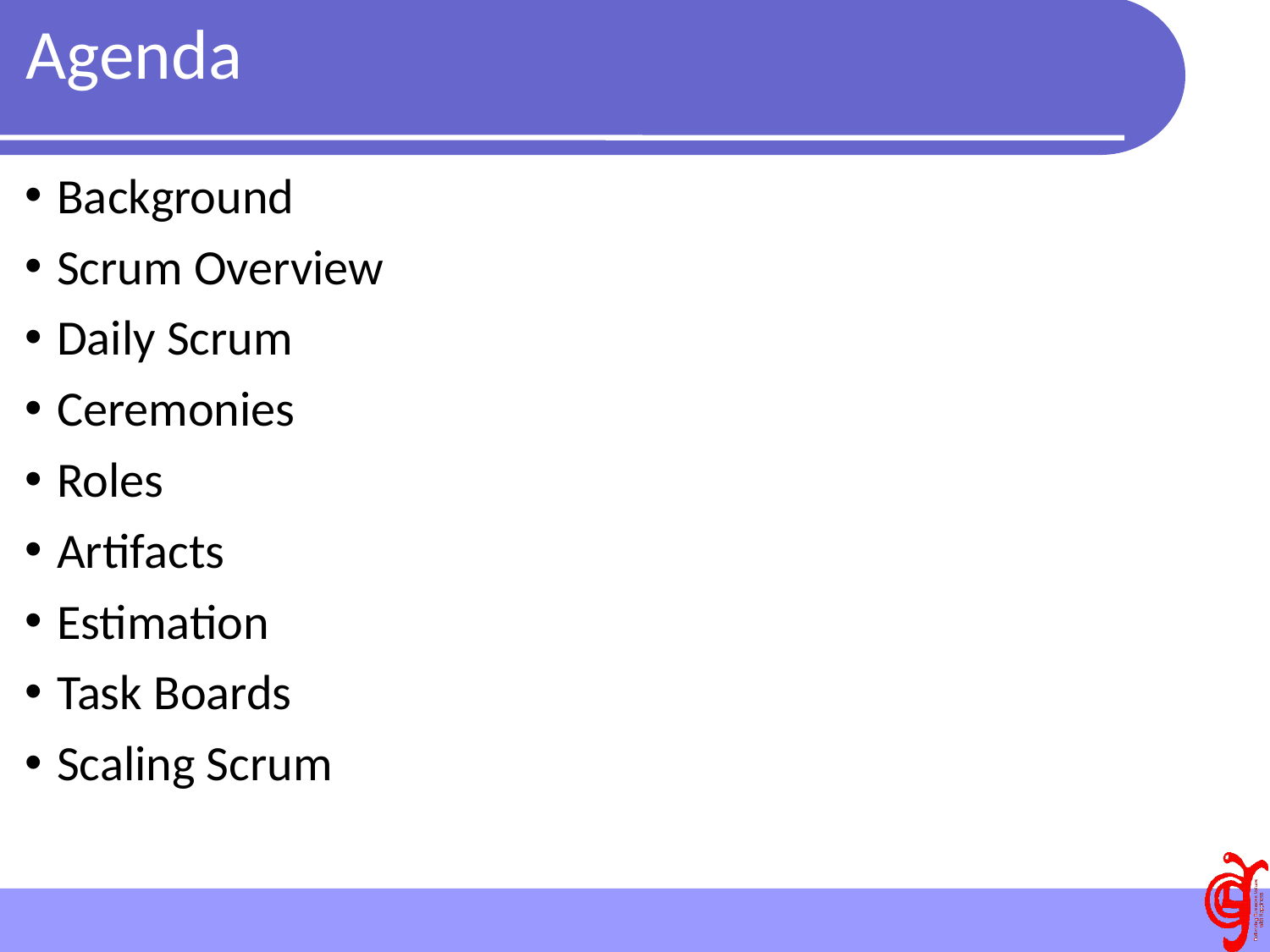

# Agenda
Background
Scrum Overview
Daily Scrum
Ceremonies
Roles
Artifacts
Estimation
Task Boards
Scaling Scrum